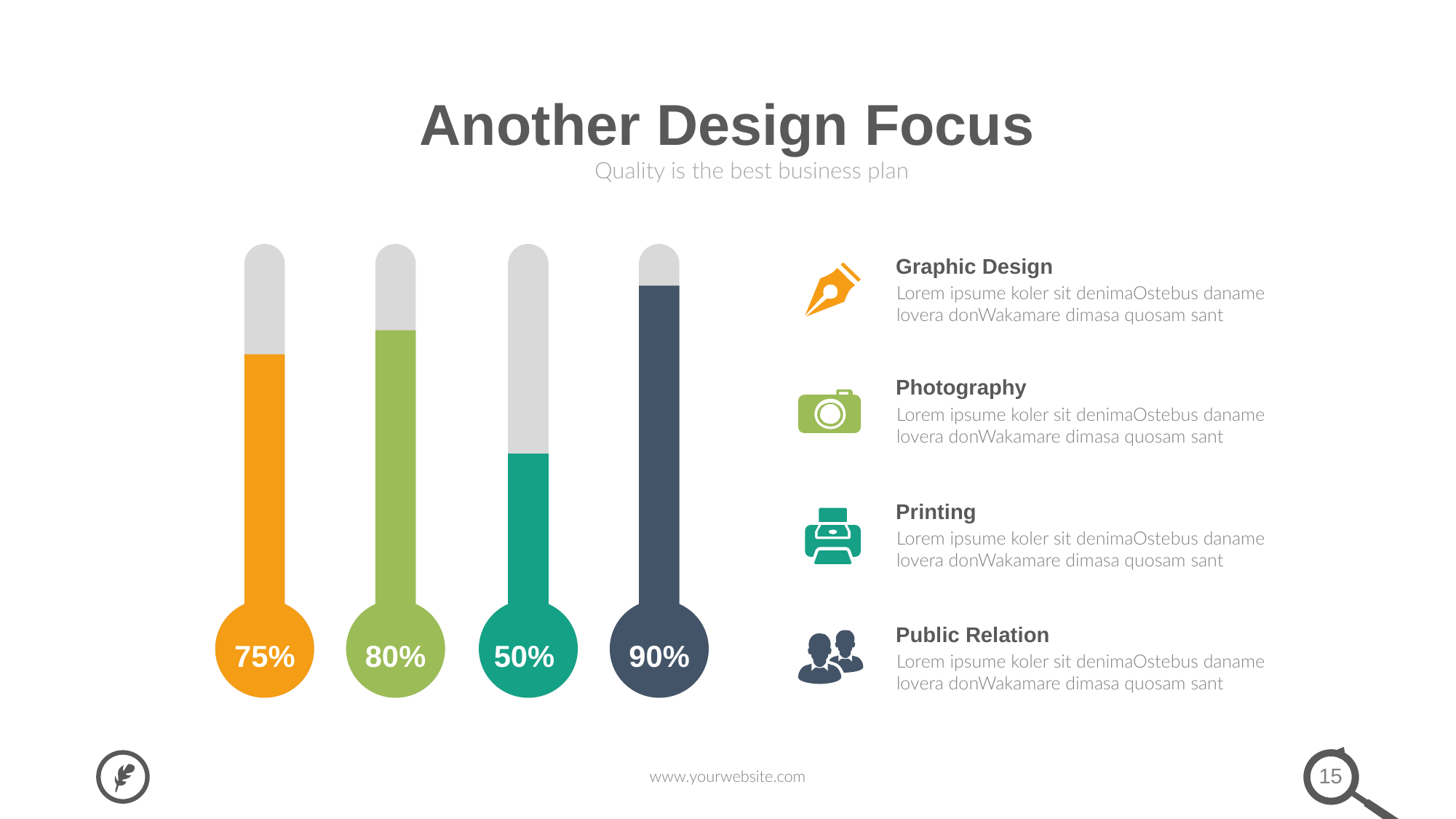

Another Design Focus
Quality is the best business plan
Graphic Design
Lorem ipsume koler sit denimaOstebus daname lovera donWakamare dimasa quosam sant

Photography
Lorem ipsume koler sit denimaOstebus daname lovera donWakamare dimasa quosam sant

Printing
Lorem ipsume koler sit denimaOstebus daname lovera donWakamare dimasa quosam sant

Public Relation
Lorem ipsume koler sit denimaOstebus daname lovera donWakamare dimasa quosam sant

75%
80%
50%
90%

15

www.yourwebsite.com